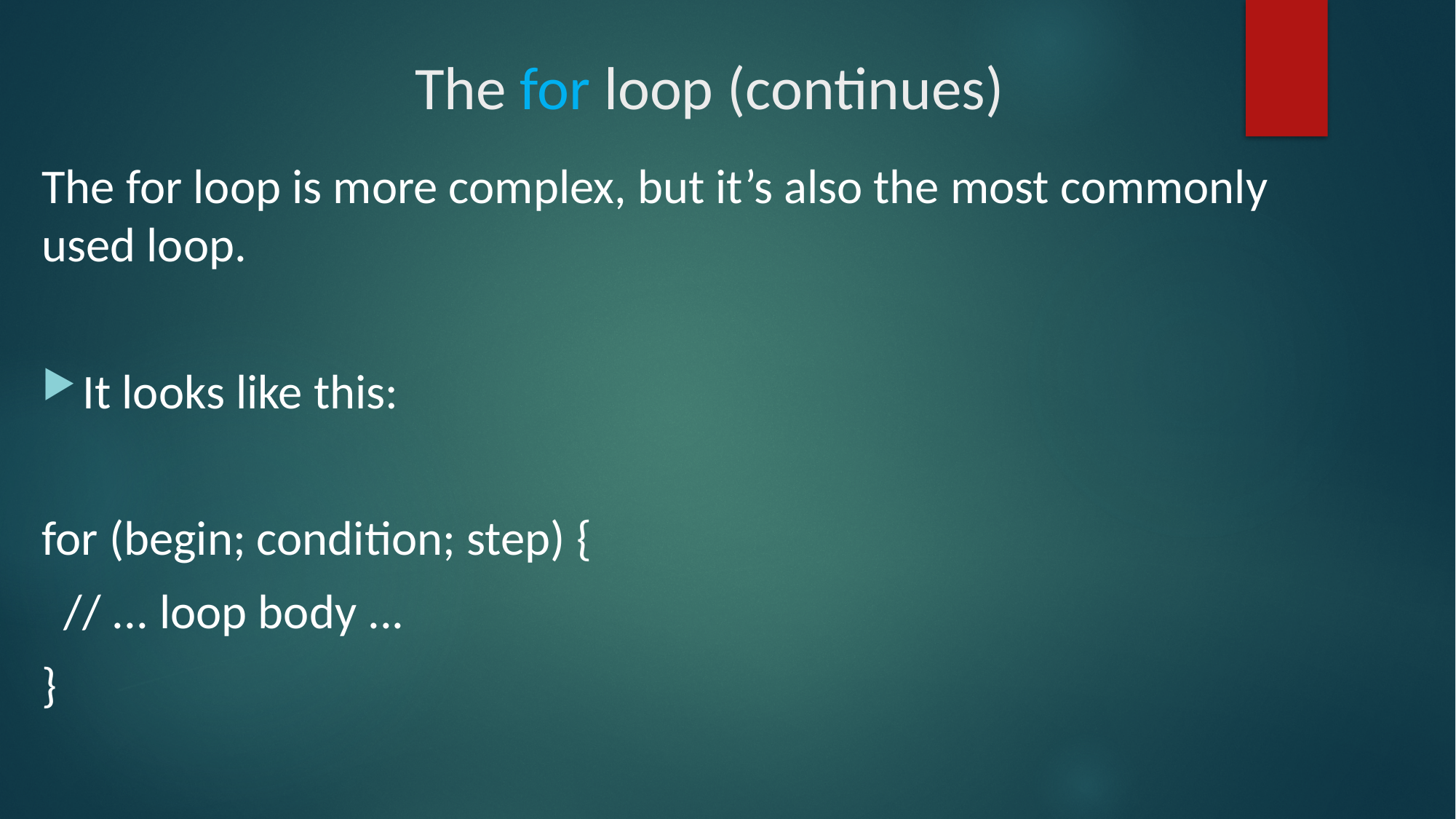

# The for loop (continues)
The for loop is more complex, but it’s also the most commonly used loop.

It looks like this:

for (begin; condition; step) {
  // ... loop body ...
}